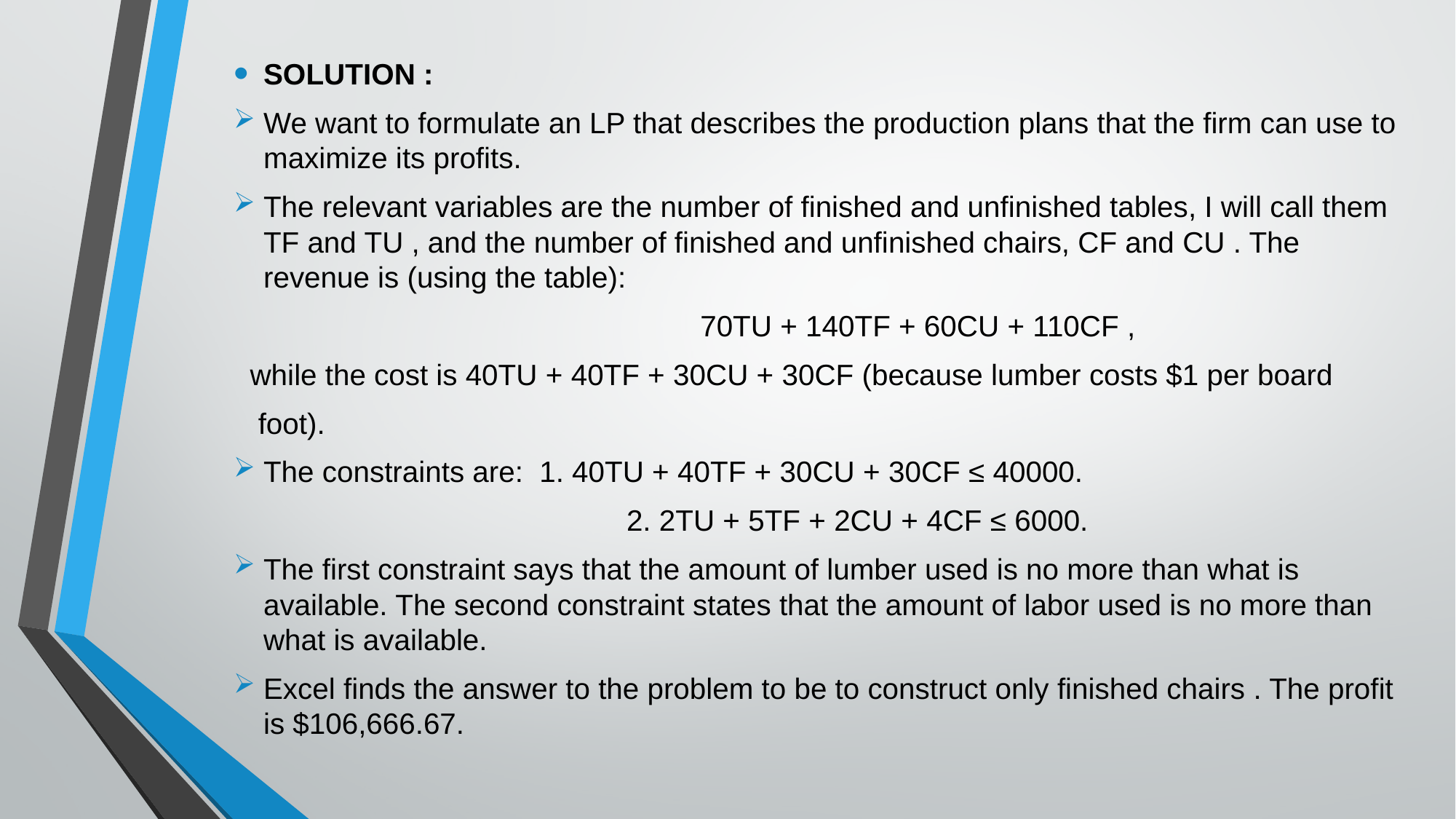

SOLUTION :
We want to formulate an LP that describes the production plans that the firm can use to maximize its profits.
The relevant variables are the number of finished and unfinished tables, I will call them TF and TU , and the number of finished and unfinished chairs, CF and CU . The revenue is (using the table):
                                                         70TU + 140TF + 60CU + 110CF ,
  while the cost is 40TU + 40TF + 30CU + 30CF (because lumber costs $1 per board
   foot).
The constraints are:  1. 40TU + 40TF + 30CU + 30CF ≤ 40000.
                                                2. 2TU + 5TF + 2CU + 4CF ≤ 6000.
The first constraint says that the amount of lumber used is no more than what is available. The second constraint states that the amount of labor used is no more than what is available.
Excel finds the answer to the problem to be to construct only finished chairs . The profit is $106,666.67.